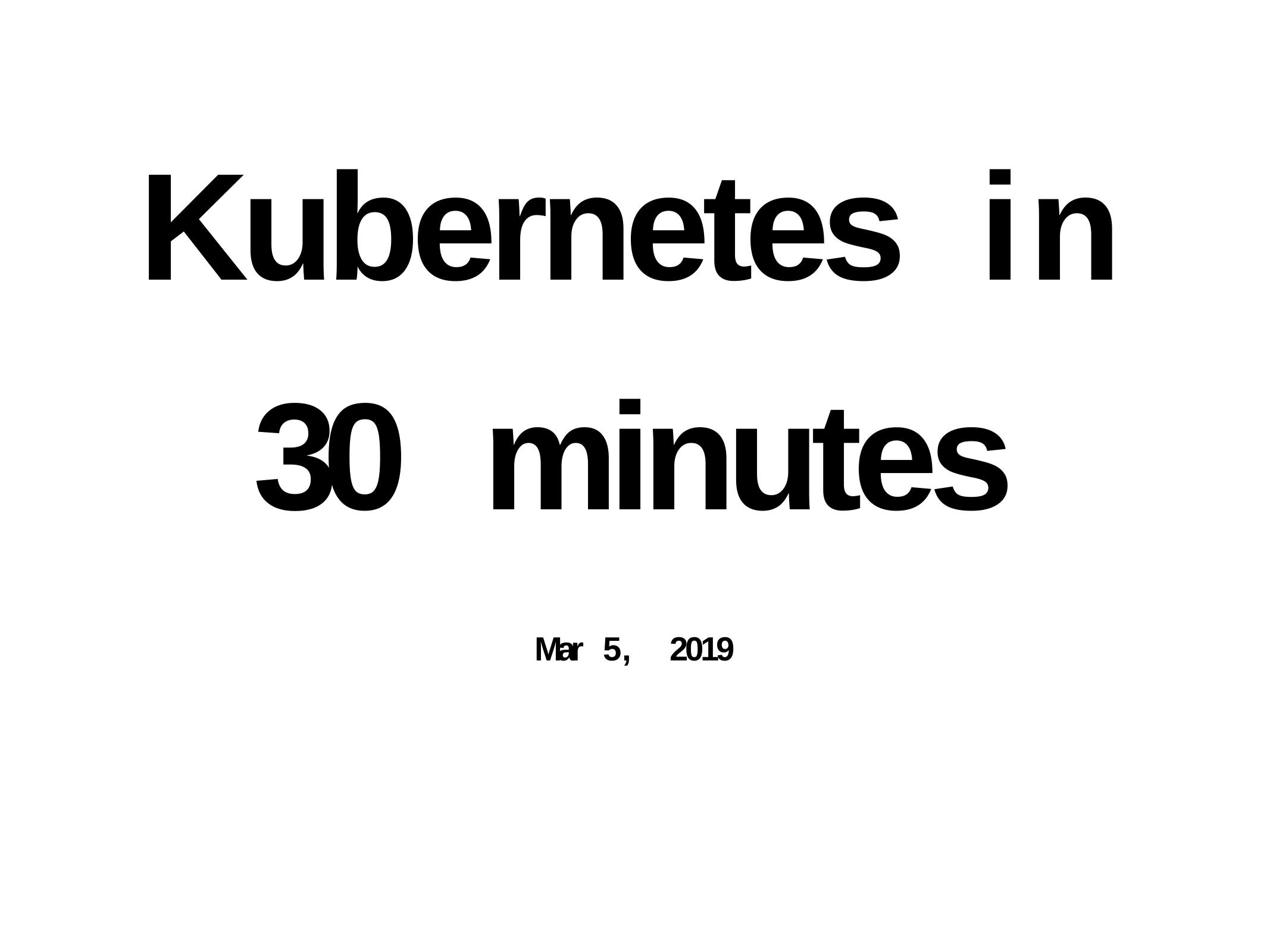

# Kubernetes	in
30	minutes
Mar	5,	2019